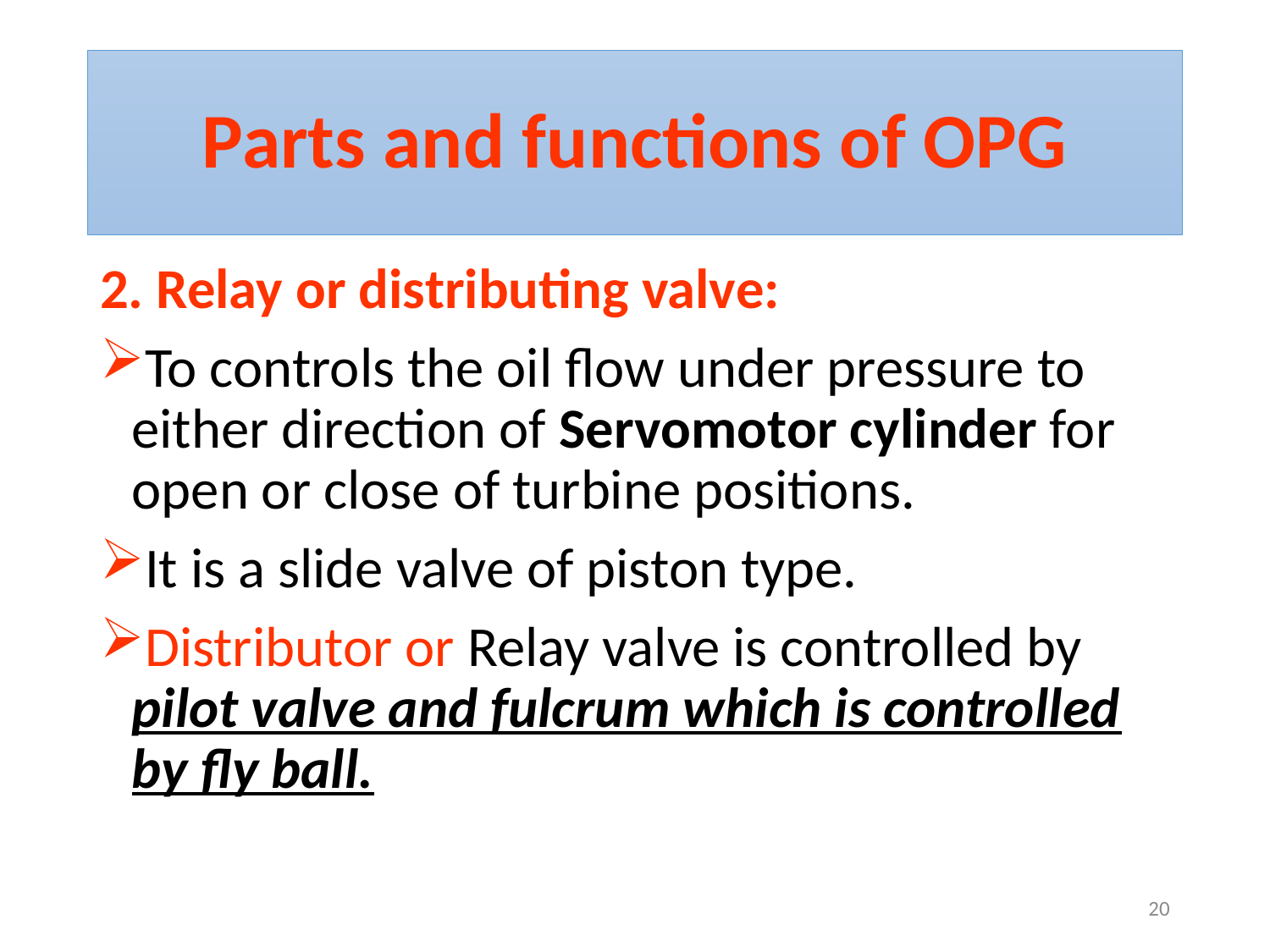

# Parts and functions of OPG
2. Relay or distributing valve:
To controls the oil flow under pressure to either direction of Servomotor cylinder for open or close of turbine positions.
It is a slide valve of piston type.
Distributor or Relay valve is controlled by pilot valve and fulcrum which is controlled by fly ball.
20